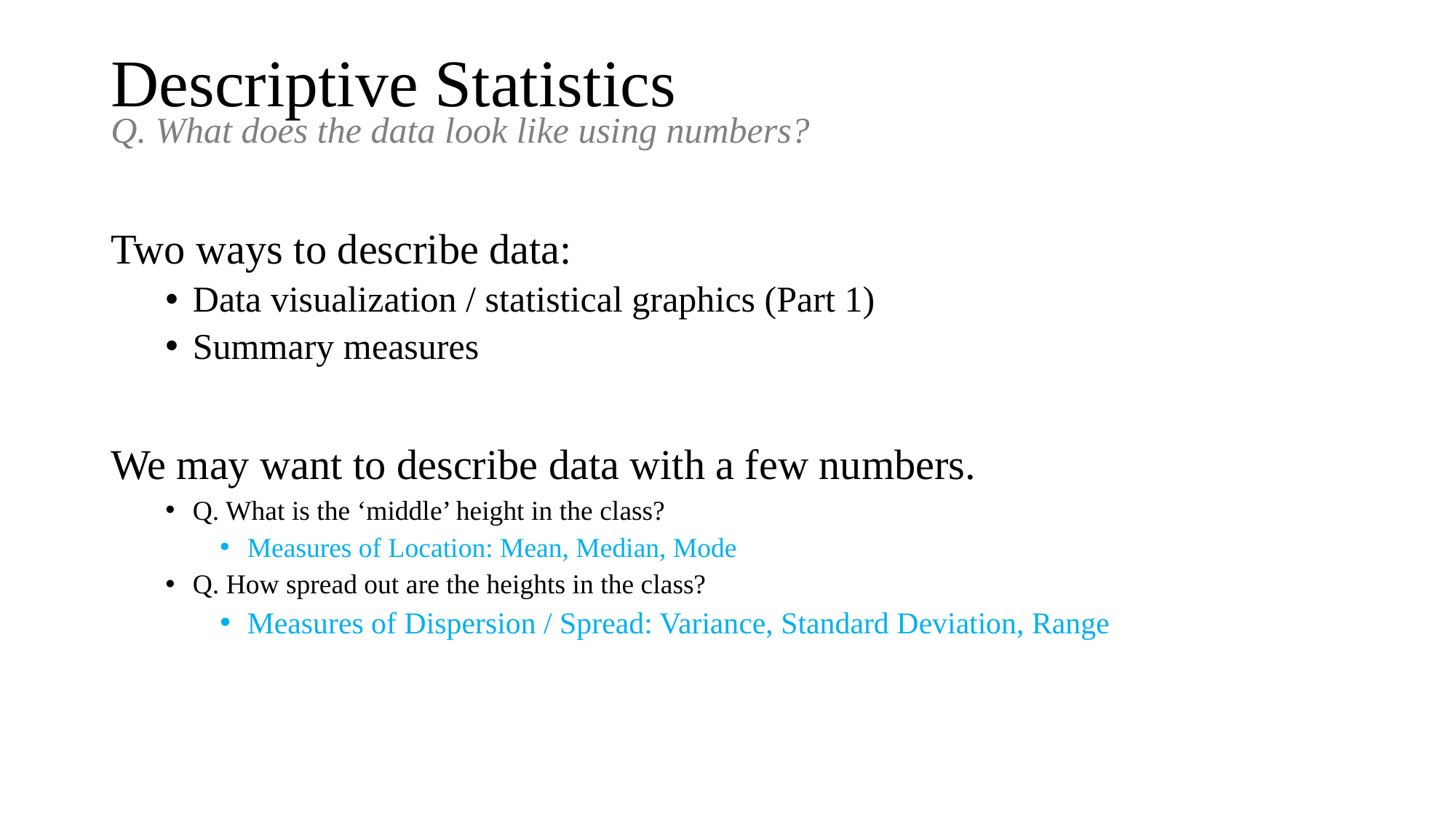

# Descriptive Statistics
Q. What does the data look like using numbers?
Two ways to describe data:
Data visualization / statistical graphics (Part 1)
Summary measures

We may want to describe data with a few numbers.
Q. What is the ‘middle’ height in the class?
Measures of Location: Mean, Median, Mode
Q. How spread out are the heights in the class?
Measures of Dispersion / Spread: Variance, Standard Deviation, Range